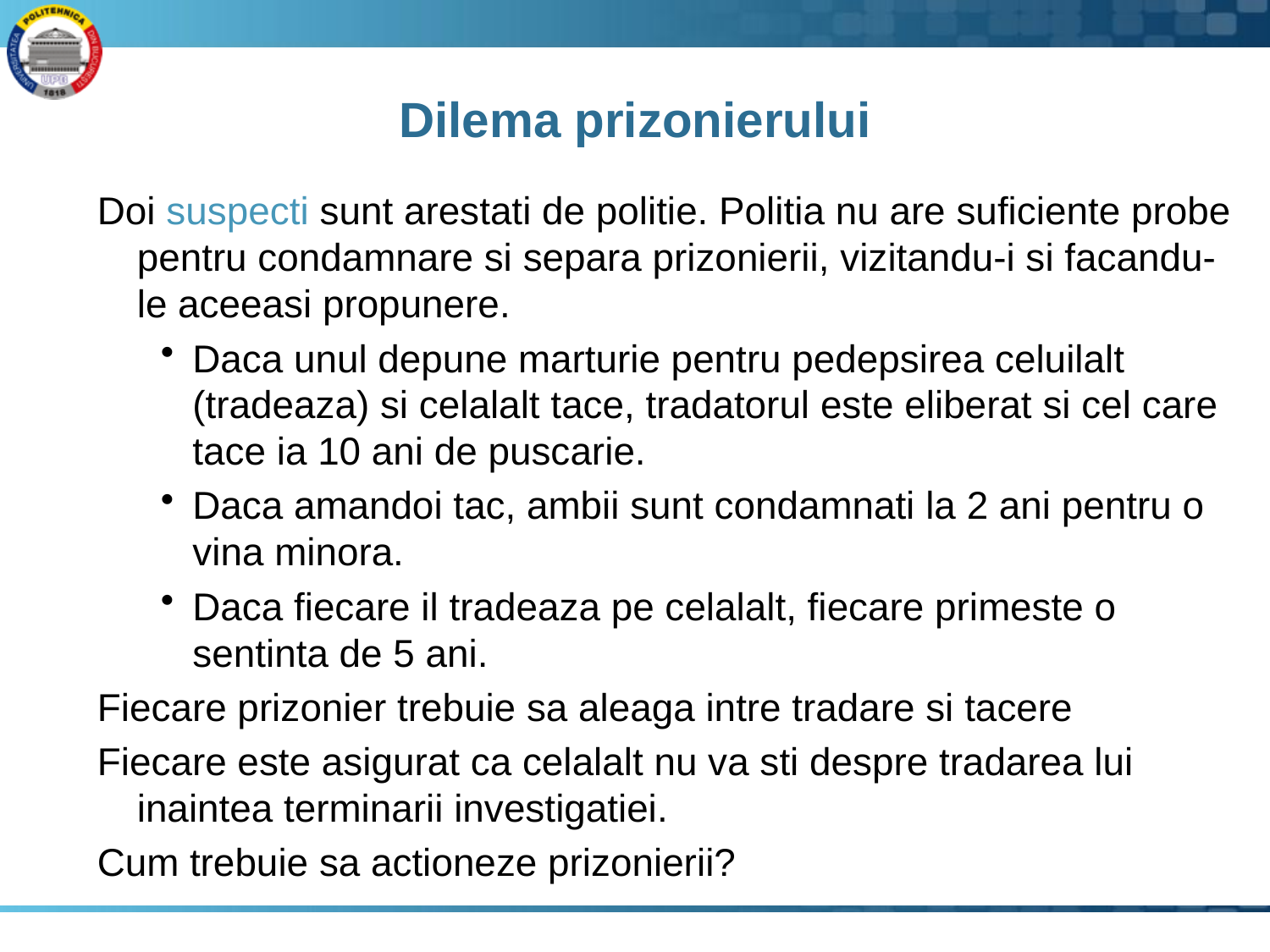

# Dilema prizonierului
Doi suspecti sunt arestati de politie. Politia nu are suficiente probe pentru condamnare si separa prizonierii, vizitandu-i si facandu-le aceeasi propunere.
Daca unul depune marturie pentru pedepsirea celuilalt (tradeaza) si celalalt tace, tradatorul este eliberat si cel care tace ia 10 ani de puscarie.
Daca amandoi tac, ambii sunt condamnati la 2 ani pentru o vina minora.
Daca fiecare il tradeaza pe celalalt, fiecare primeste o sentinta de 5 ani.
Fiecare prizonier trebuie sa aleaga intre tradare si tacere
Fiecare este asigurat ca celalalt nu va sti despre tradarea lui inaintea terminarii investigatiei.
Cum trebuie sa actioneze prizonierii?